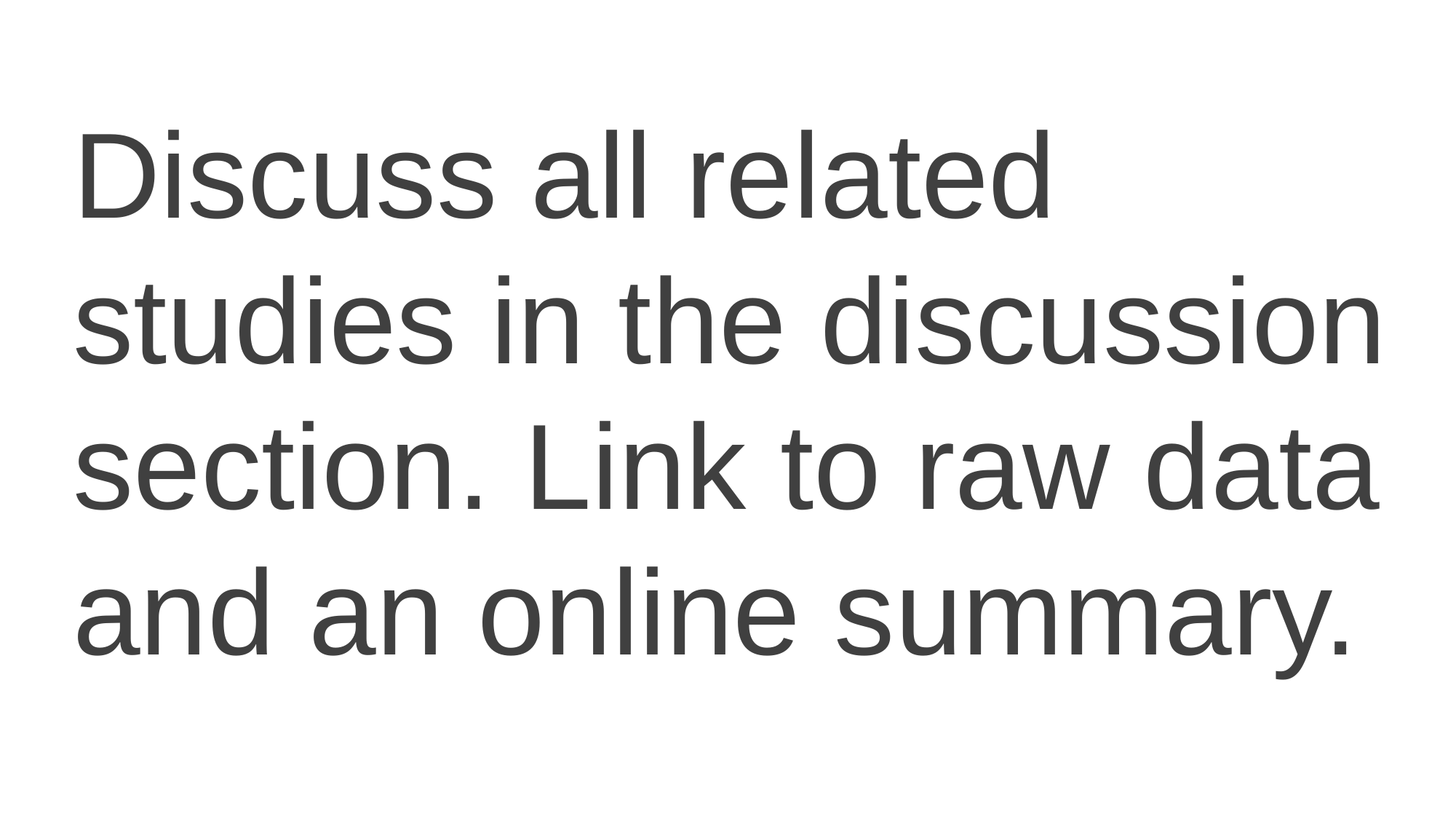

Discuss all related studies in the discussion section. Link to raw data and an online summary.